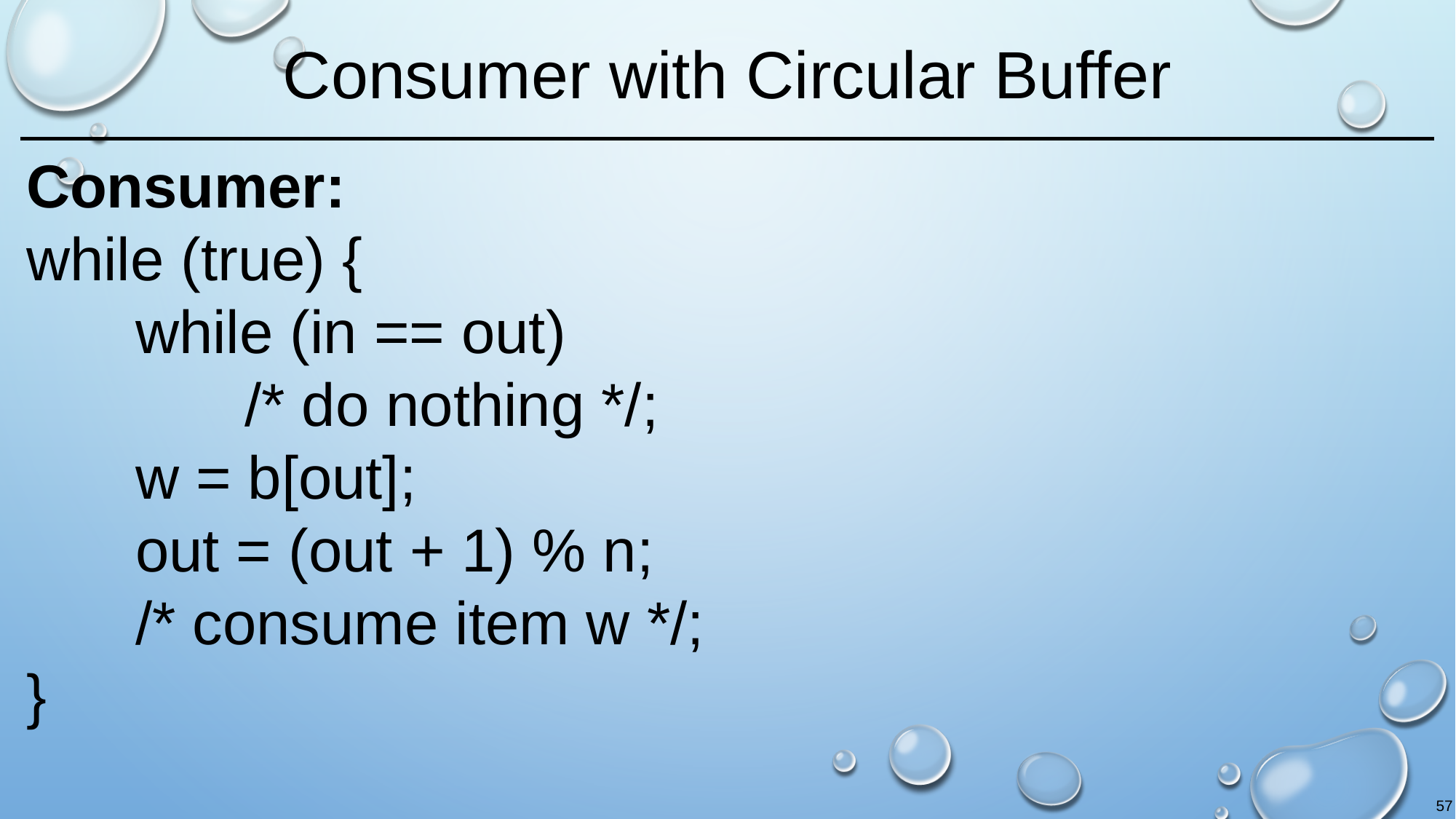

# Consumer with Circular Buffer
Consumer:
while (true) {
	while (in == out)
		/* do nothing */;
	w = b[out];
	out = (out + 1) % n;
	/* consume item w */;
}
57